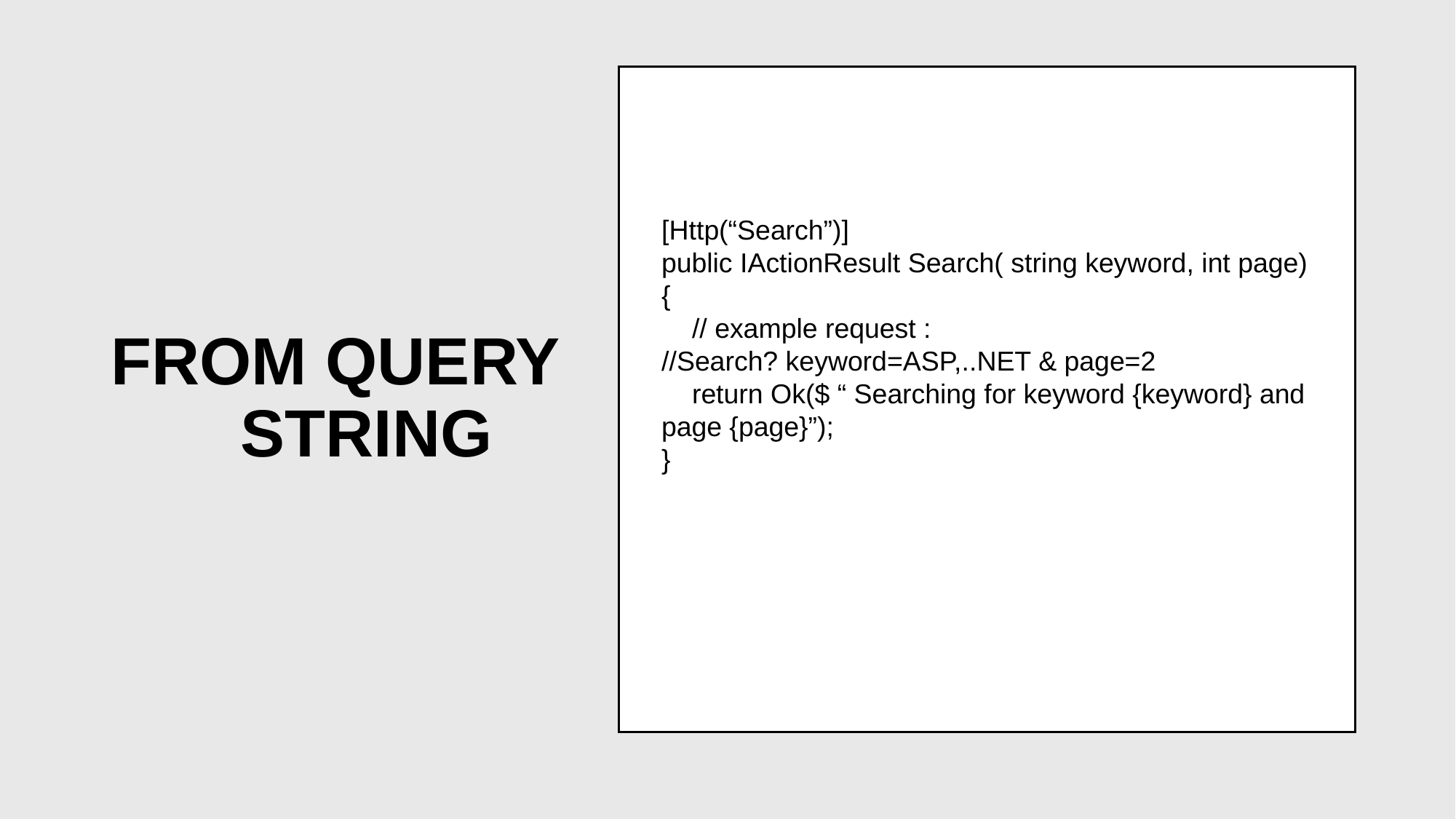

# FROM QUERY STRING

[Http(“Search”)]
public IActionResult Search( string keyword, int page)
{
    // example request :
//Search? keyword=ASP,..NET & page=2
    return Ok($ “ Searching for keyword {keyword} and page {page}”);
}